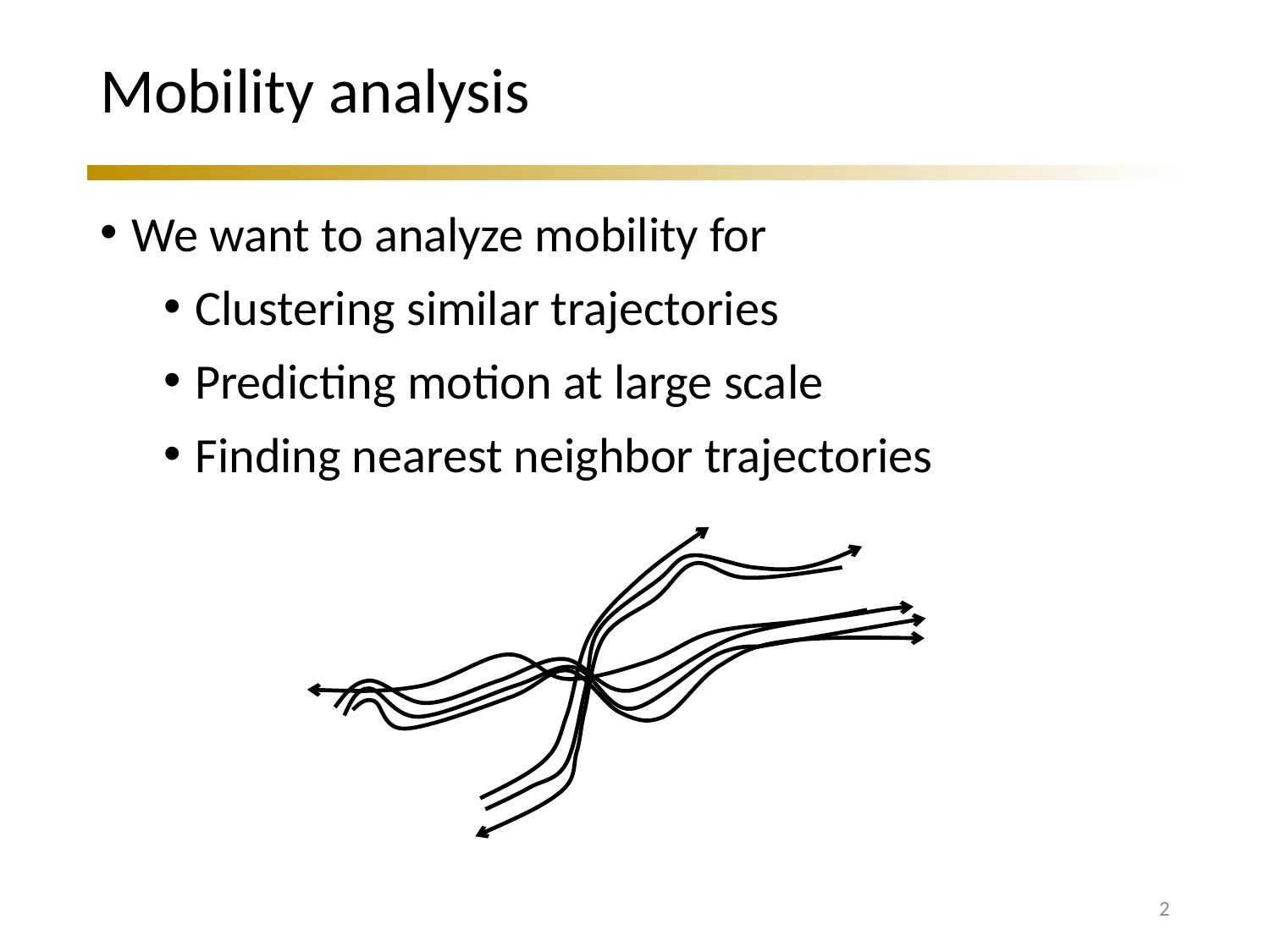

# Mobility analysis
We want to analyze mobility for
Clustering similar trajectories
Predicting motion at large scale
Finding nearest neighbor trajectories

2